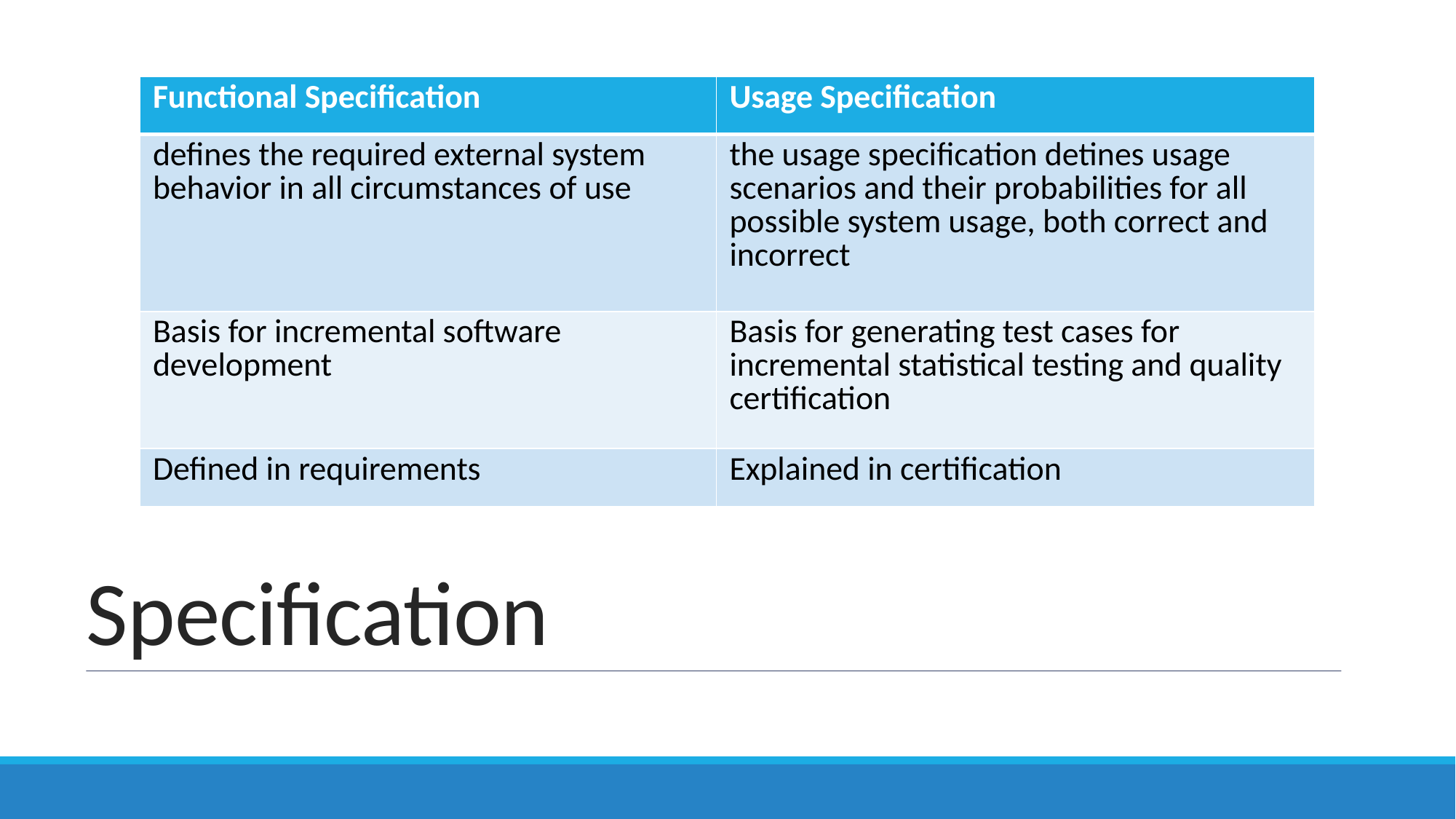

| Functional Specification | Usage Specification |
| --- | --- |
| defines the required external system behavior in all circumstances of use | the usage specification detines usage scenarios and their probabilities for all possible system usage, both correct and incorrect |
| Basis for incremental software development | Basis for generating test cases for incremental statistical testing and quality certification |
| Defined in requirements | Explained in certification |
# Specification